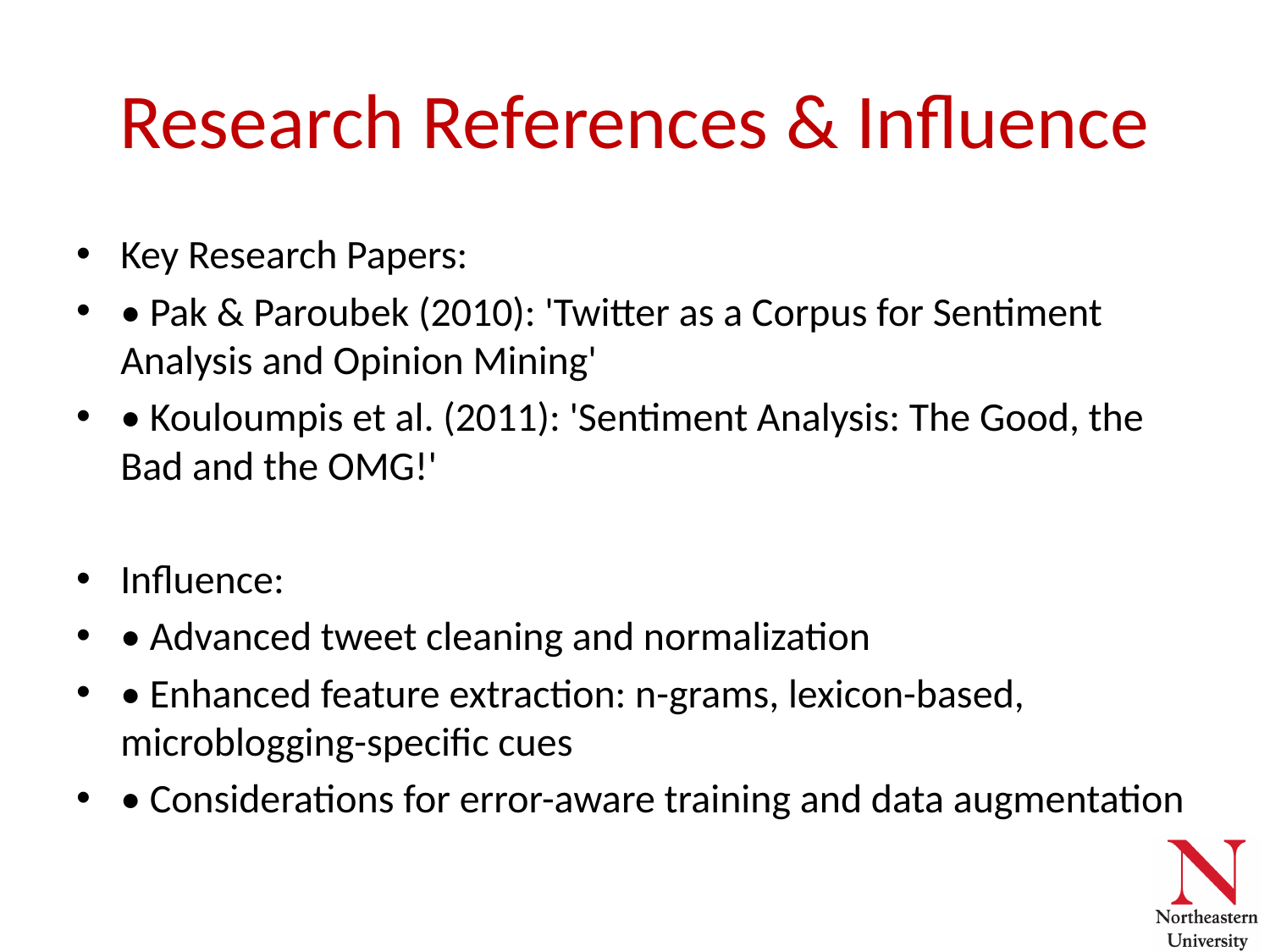

# Research References & Influence
Key Research Papers:
• Pak & Paroubek (2010): 'Twitter as a Corpus for Sentiment Analysis and Opinion Mining'
• Kouloumpis et al. (2011): 'Sentiment Analysis: The Good, the Bad and the OMG!'

Influence:
• Advanced tweet cleaning and normalization
• Enhanced feature extraction: n-grams, lexicon-based, microblogging-specific cues
• Considerations for error-aware training and data augmentation